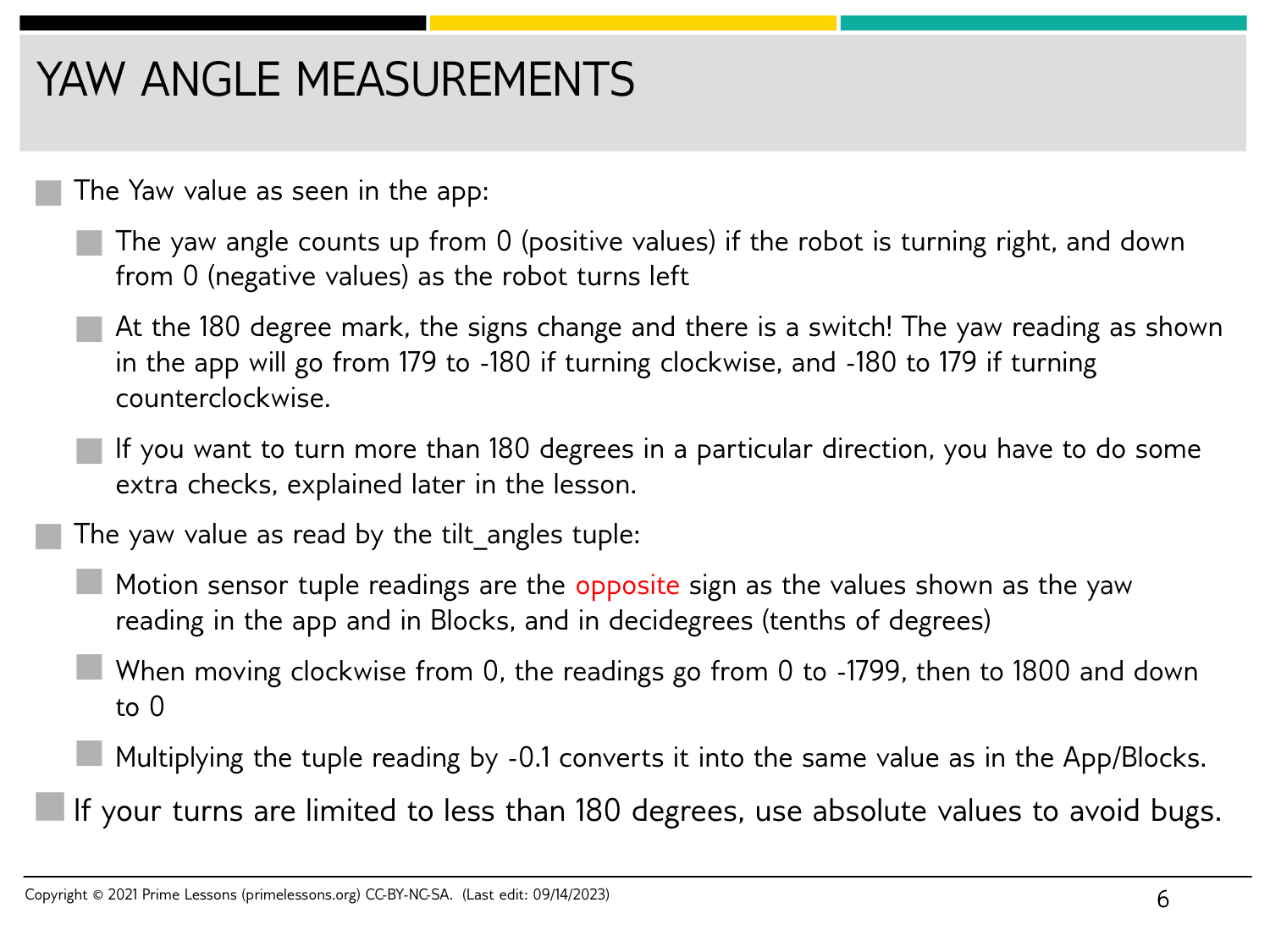

# YAW ANGLE MEASUREMENTS
The Yaw value as seen in the app:
The yaw angle counts up from 0 (positive values) if the robot is turning right, and down from 0 (negative values) as the robot turns left
At the 180 degree mark, the signs change and there is a switch! The yaw reading as shown in the app will go from 179 to -180 if turning clockwise, and -180 to 179 if turning counterclockwise.
If you want to turn more than 180 degrees in a particular direction, you have to do some extra checks, explained later in the lesson.
The yaw value as read by the tilt_angles tuple:
Motion sensor tuple readings are the opposite sign as the values shown as the yaw reading in the app and in Blocks, and in decidegrees (tenths of degrees)
When moving clockwise from 0, the readings go from 0 to -1799, then to 1800 and down to 0
Multiplying the tuple reading by -0.1 converts it into the same value as in the App/Blocks.
If your turns are limited to less than 180 degrees, use absolute values to avoid bugs.
6
Copyright © 2021 Prime Lessons (primelessons.org) CC-BY-NC-SA.  (Last edit: 09/14/2023)